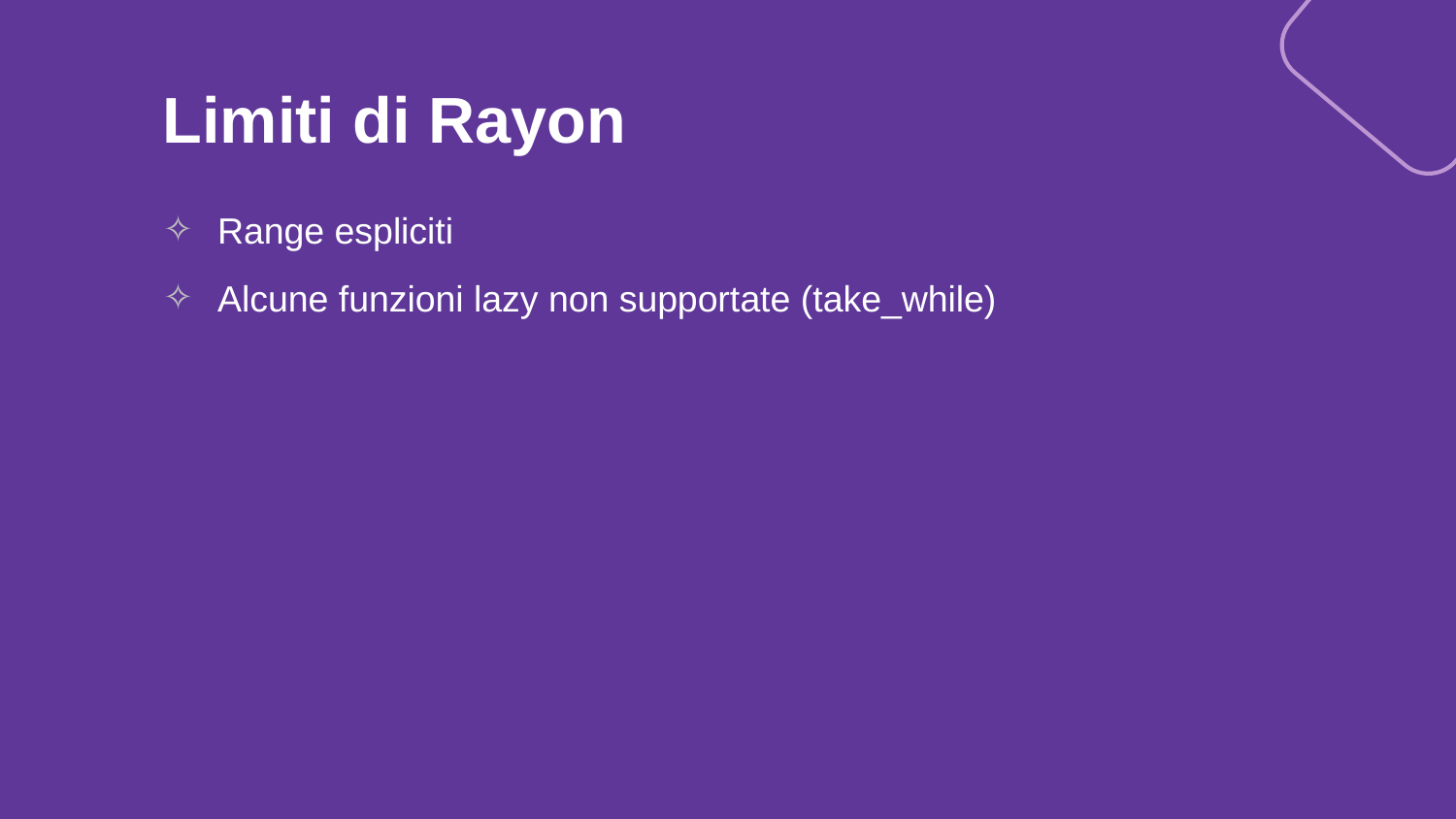

# Limiti di Rayonvantaggi
Range espliciti
Alcune funzioni lazy non supportate (take_while)